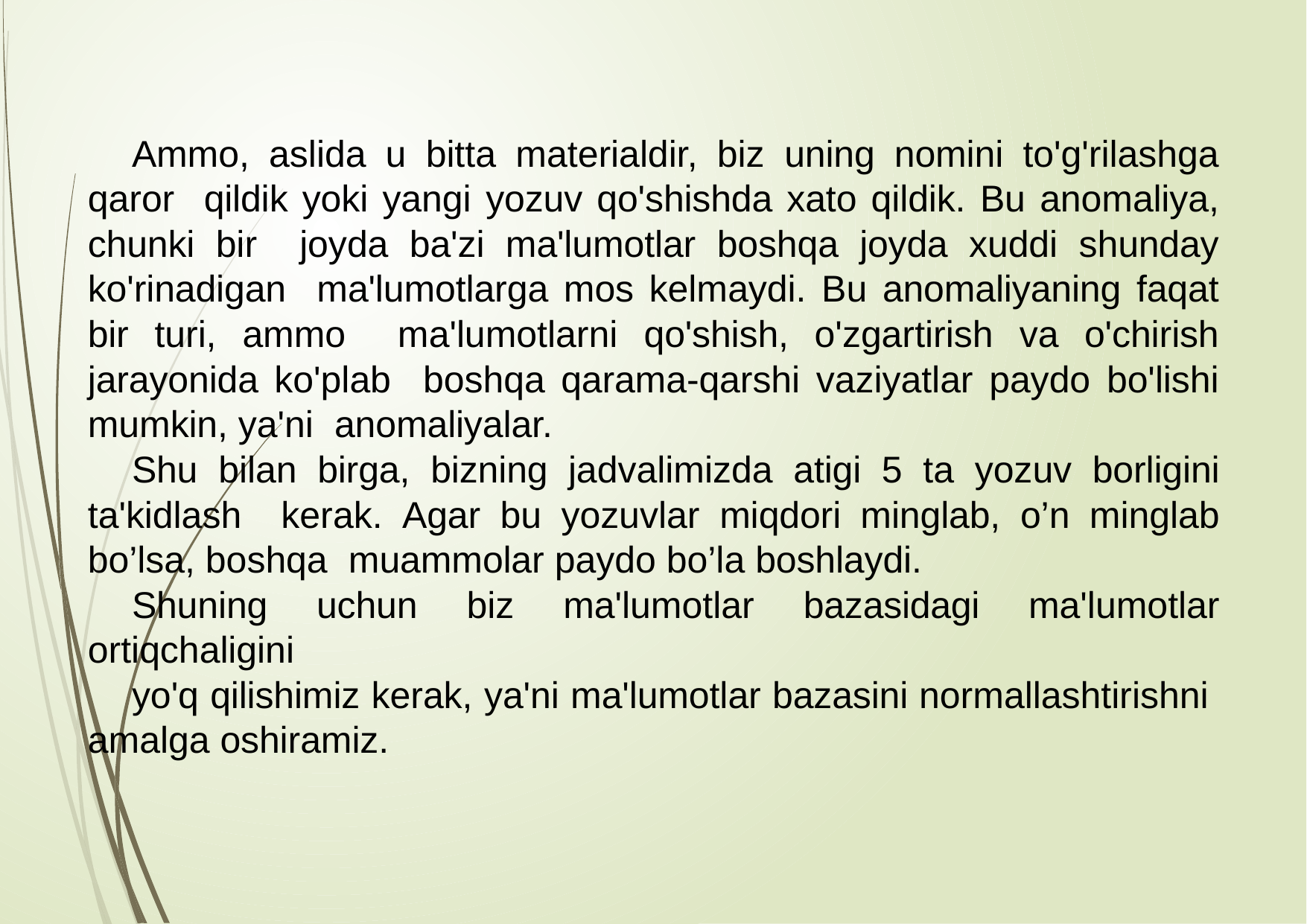

Ammo, aslida u bitta materialdir, biz uning nomini to'g'rilashga qaror  qildik yoki yangi yozuv qo'shishda xato qildik. Bu anomaliya, chunki bir  joyda ba'zi ma'lumotlar boshqa joyda xuddi shunday ko'rinadigan  ma'lumotlarga mos kelmaydi. Bu anomaliyaning faqat bir turi, ammo  ma'lumotlarni qo'shish, o'zgartirish va o'chirish jarayonida ko'plab  boshqa qarama-qarshi vaziyatlar paydo bo'lishi mumkin, ya'ni  anomaliyalar.
Shu bilan birga, bizning jadvalimizda atigi 5 ta yozuv borligini ta'kidlash  kerak. Agar bu yozuvlar miqdori minglab, o’n minglab bo’lsa, boshqa  muammolar paydo bo’la boshlaydi.
Shuning uchun biz ma'lumotlar bazasidagi ma'lumotlar ortiqchaligini
yo'q qilishimiz kerak, ya'ni ma'lumotlar bazasini normallashtirishni  amalga oshiramiz.